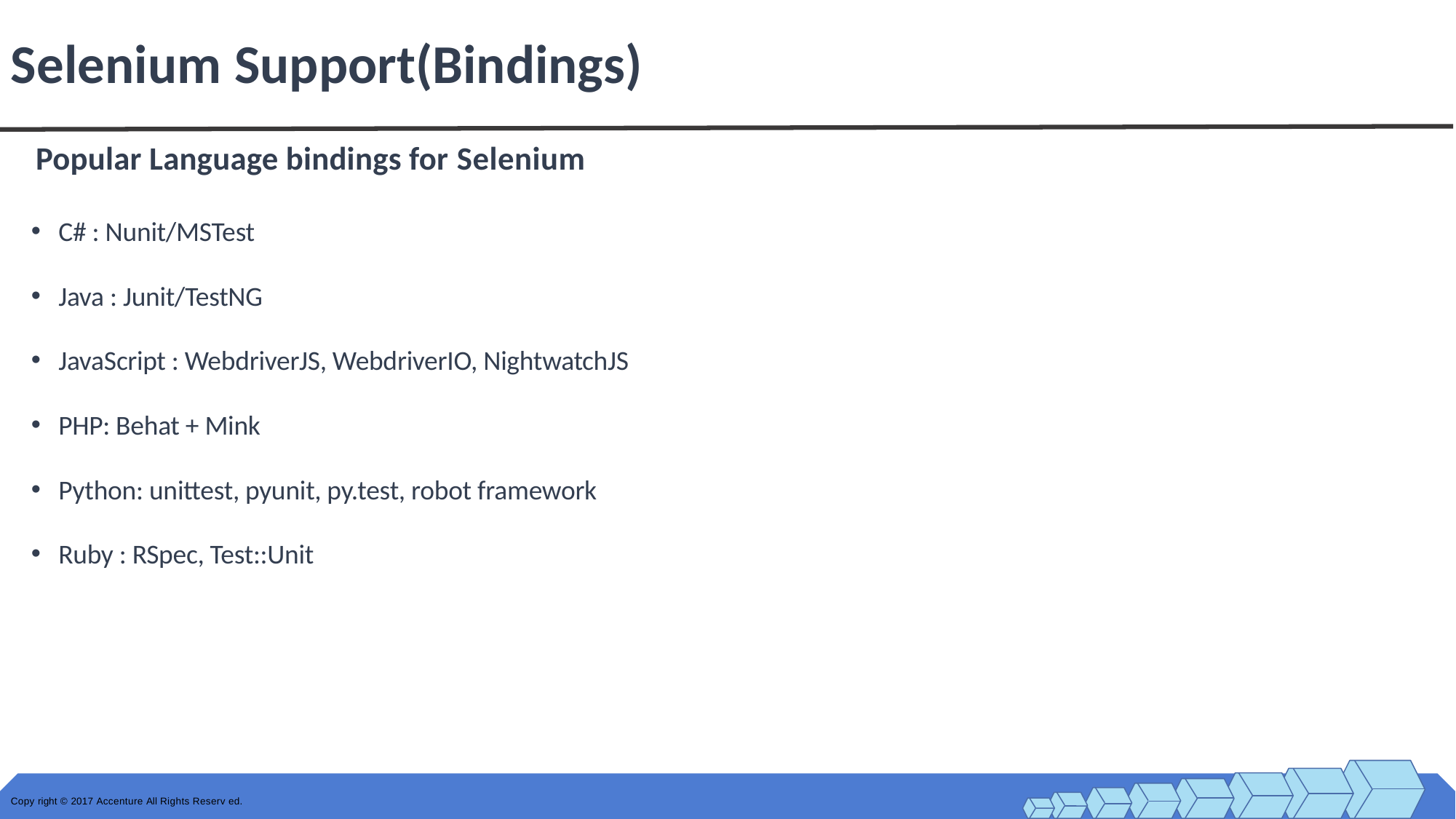

# Selenium Support(Bindings)

Popular Language bindings for Selenium

C# : Nunit/MSTest

Java : Junit/TestNG

JavaScript : WebdriverJS, WebdriverIO, NightwatchJS

PHP: Behat + Mink

Python: unittest, pyunit, py.test, robot framework

Ruby : RSpec, Test::Unit

Copy right © 2017 Accenture All Rights Reserv ed.